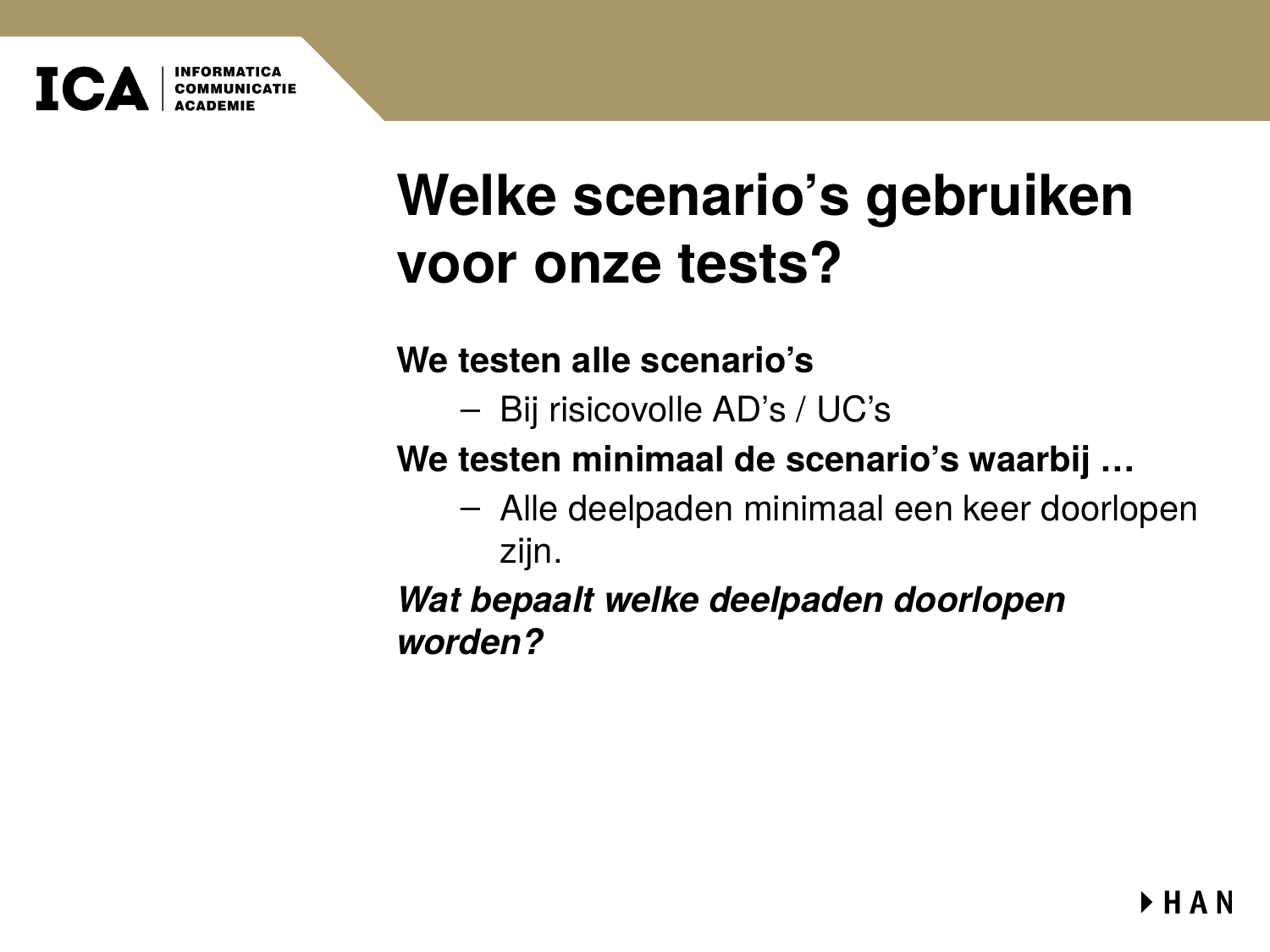

# Welke scenario’s gebruiken voor onze tests?

We testen alle scenario’s
Bij risicovolle AD’s / UC’s
We testen minimaal de scenario’s waarbij …
Alle deelpaden minimaal een keer doorlopen zijn.
Wat bepaalt welke deelpaden doorlopen worden?